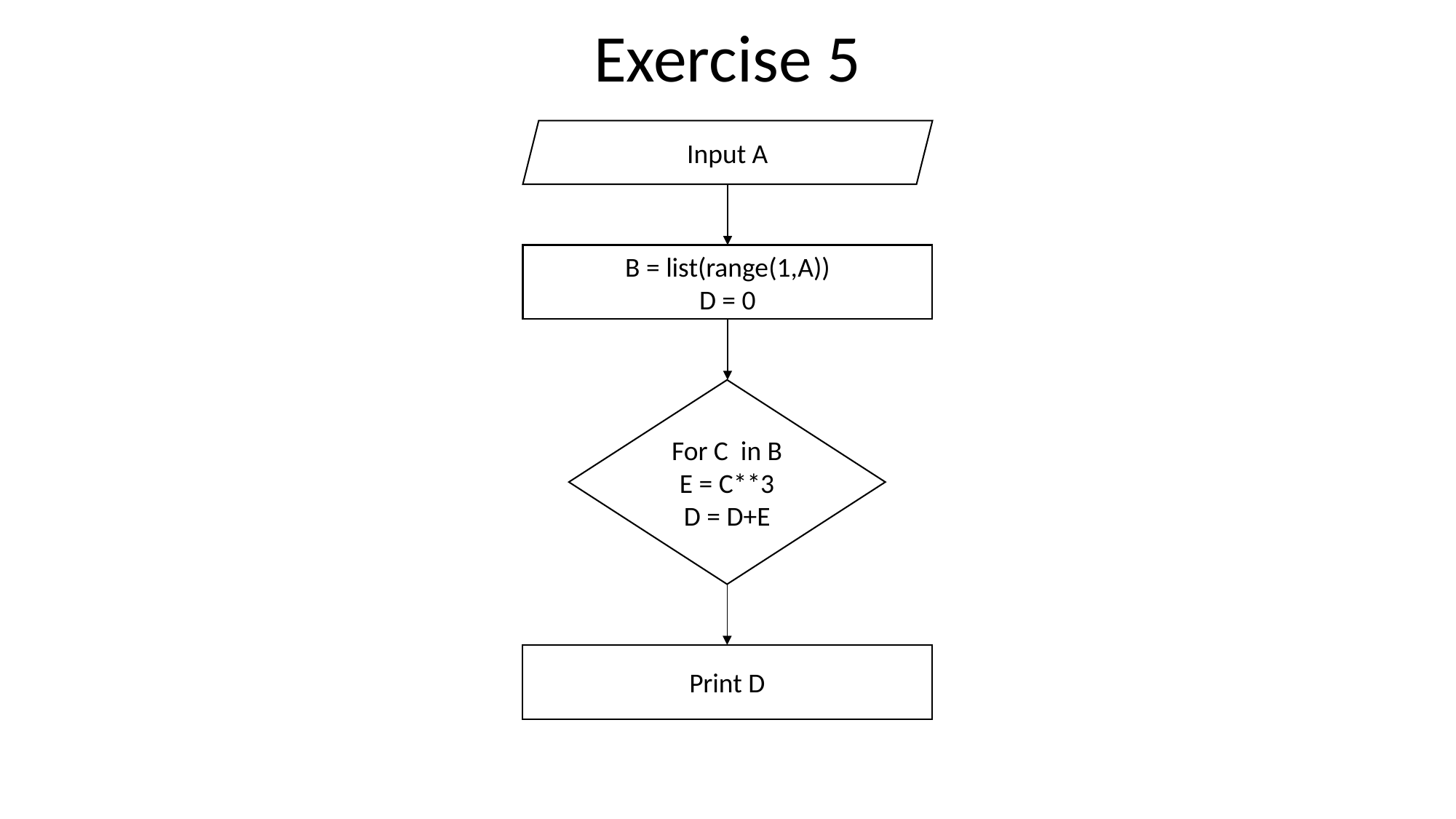

# Exercise 5
Input A
B = list(range(1,A))
D = 0
For C  in B
E = C**3
D = D+E
Print D